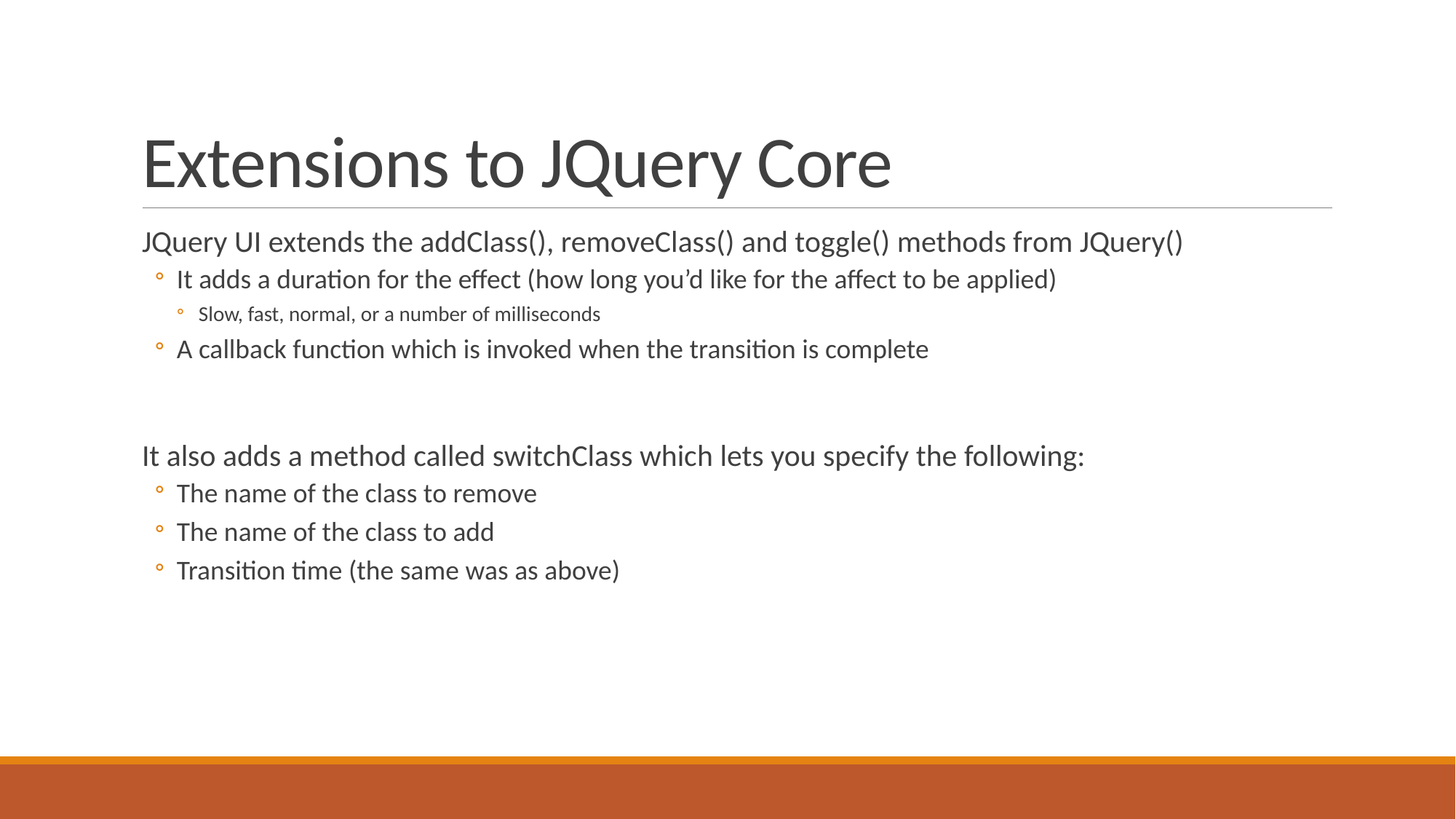

# Extensions to JQuery Core
JQuery UI extends the addClass(), removeClass() and toggle() methods from JQuery()
It adds a duration for the effect (how long you’d like for the affect to be applied)
Slow, fast, normal, or a number of milliseconds
A callback function which is invoked when the transition is complete

It also adds a method called switchClass which lets you specify the following:
The name of the class to remove
The name of the class to add
Transition time (the same was as above)